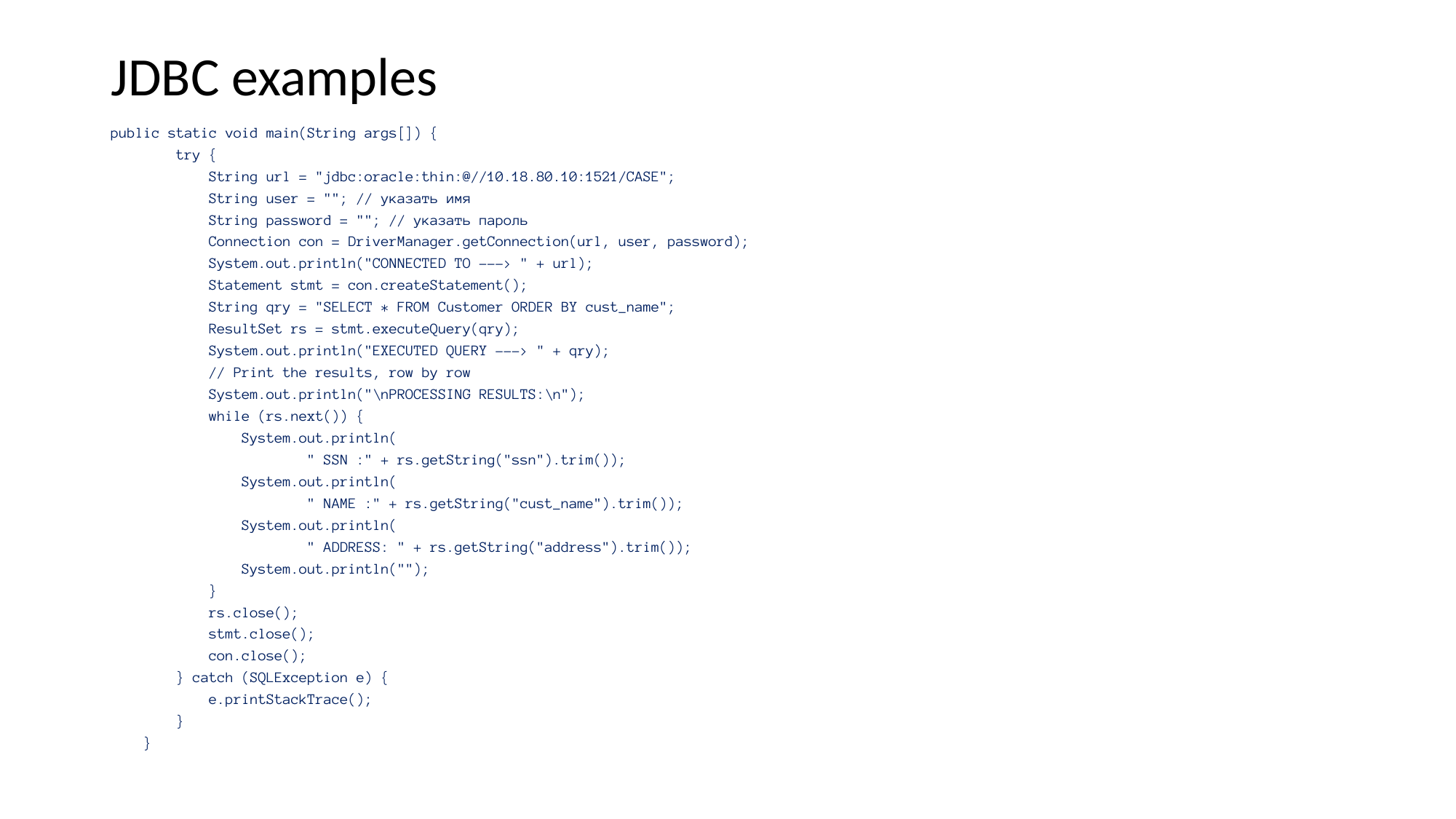

# JDBC examples
public static void main(String args[]) {
        try {
            String url = "jdbc:oracle:thin:@//10.18.80.10:1521/CASE";
            String user = ""; // указать имя
            String password = ""; // указать пароль
            Connection con = DriverManager.getConnection(url, user, password);
            System.out.println("CONNECTED TO ---> " + url);
            Statement stmt = con.createStatement();
            String qry = "SELECT * FROM Customer ORDER BY cust_name";
            ResultSet rs = stmt.executeQuery(qry);
            System.out.println("EXECUTED QUERY ---> " + qry);
            // Print the results, row by row
            System.out.println("\nPROCESSING RESULTS:\n");
            while (rs.next()) {
                System.out.println(
                        " SSN :" + rs.getString("ssn").trim());
                System.out.println(
                        " NAME :" + rs.getString("cust_name").trim());
                System.out.println(
                        " ADDRESS: " + rs.getString("address").trim());
                System.out.println("");
            }
            rs.close();
            stmt.close();
            con.close();
        } catch (SQLException e) {
            e.printStackTrace();
        }
    }